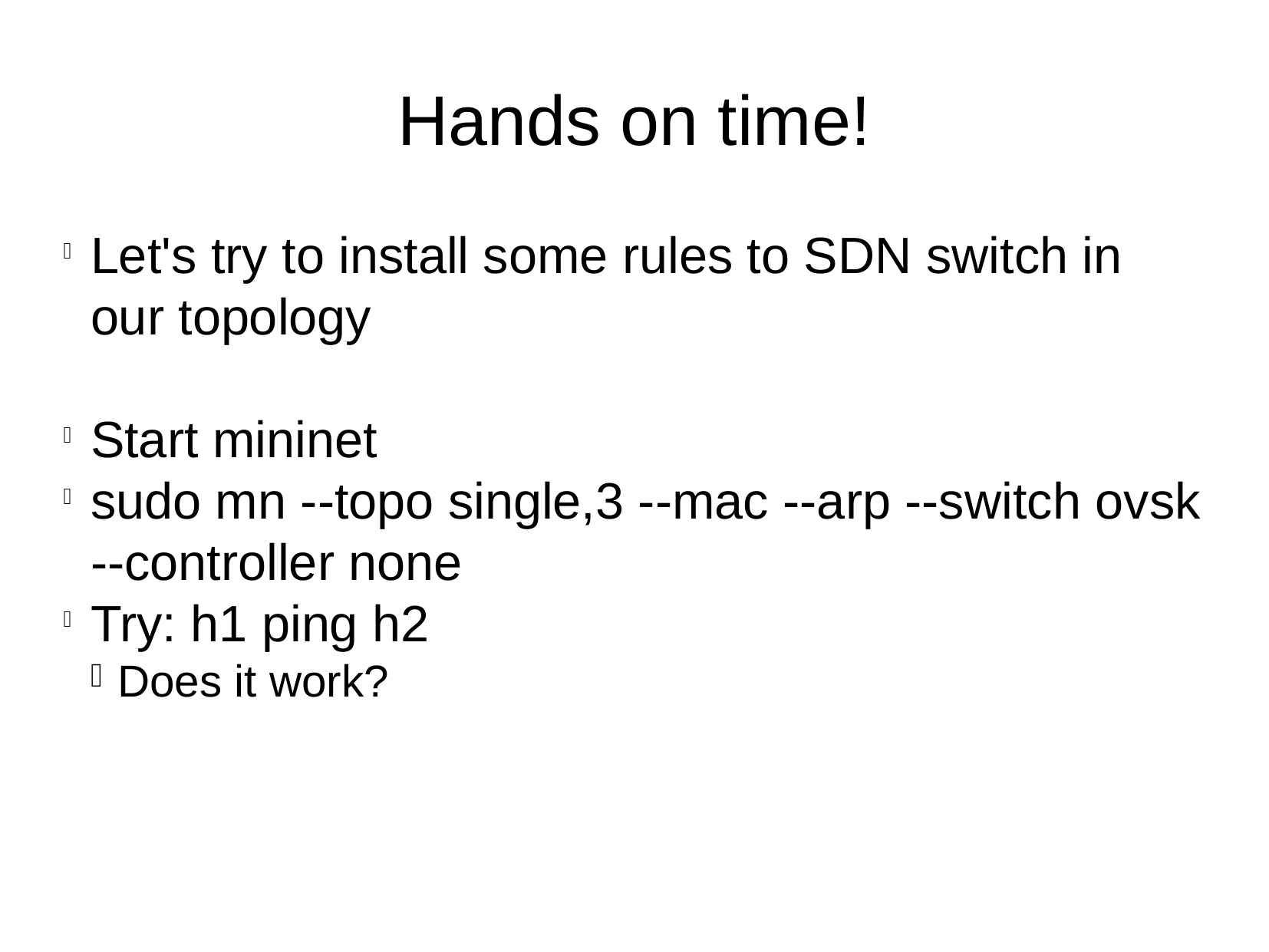

Hands on time!
Let's try to install some rules to SDN switch in our topology

Start mininet
sudo mn --topo single,3 --mac --arp --switch ovsk --controller none
Try: h1 ping h2
Does it work?